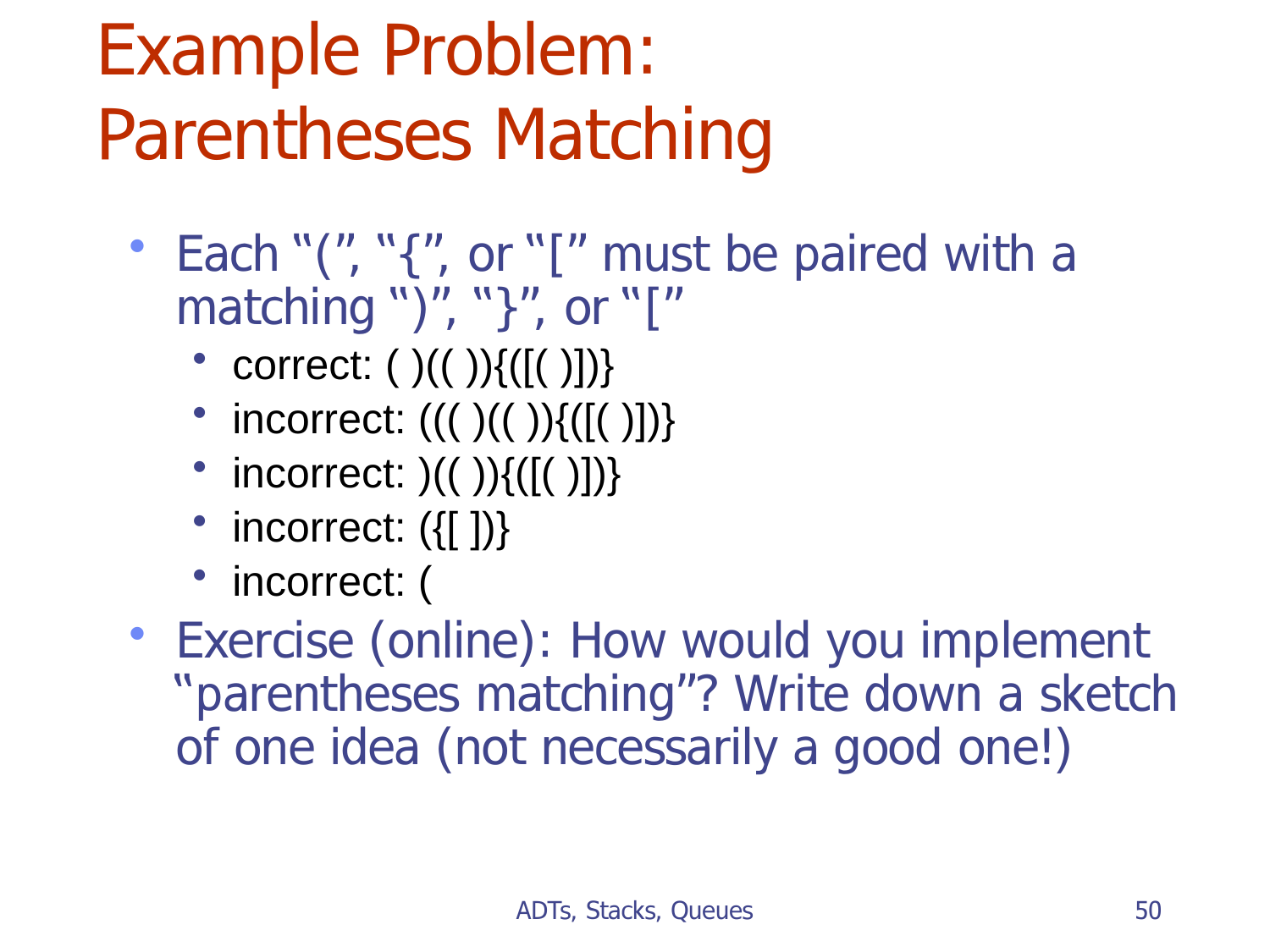

# Example Problem: Parentheses Matching
Each “(”, “{”, or “[” must be paired with a matching “)”, “}”, or “[”
correct: ( )(( )){([( )])}
incorrect: ((( )(( )){([( )])}
incorrect: )(( )){([( )])}
incorrect: ({[ ])}
incorrect: (
Exercise (online): How would you implement “parentheses matching”? Write down a sketch of one idea (not necessarily a good one!)
ADTs, Stacks, Queues
50